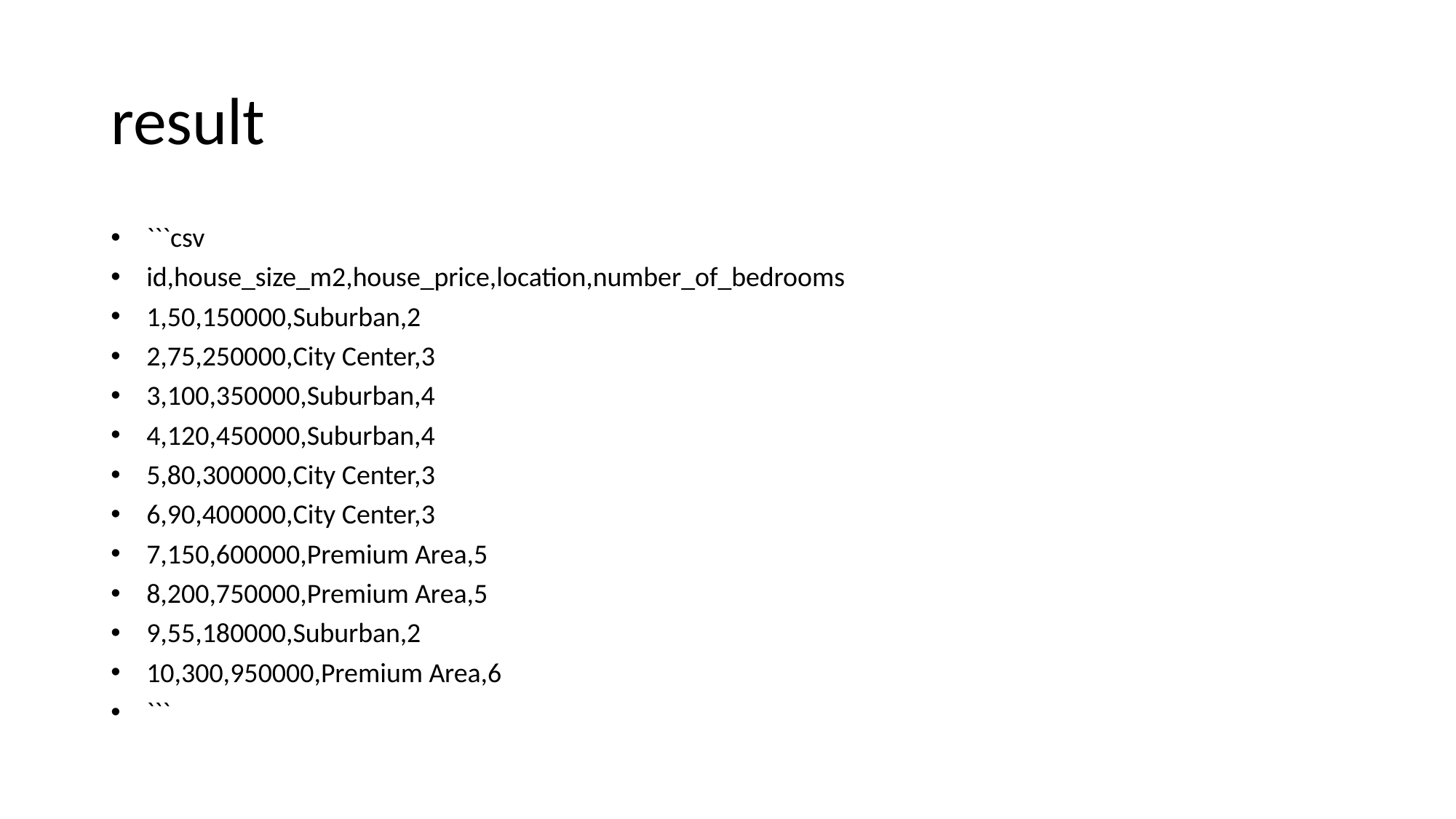

# result
```csv
id,house_size_m2,house_price,location,number_of_bedrooms
1,50,150000,Suburban,2
2,75,250000,City Center,3
3,100,350000,Suburban,4
4,120,450000,Suburban,4
5,80,300000,City Center,3
6,90,400000,City Center,3
7,150,600000,Premium Area,5
8,200,750000,Premium Area,5
9,55,180000,Suburban,2
10,300,950000,Premium Area,6
```